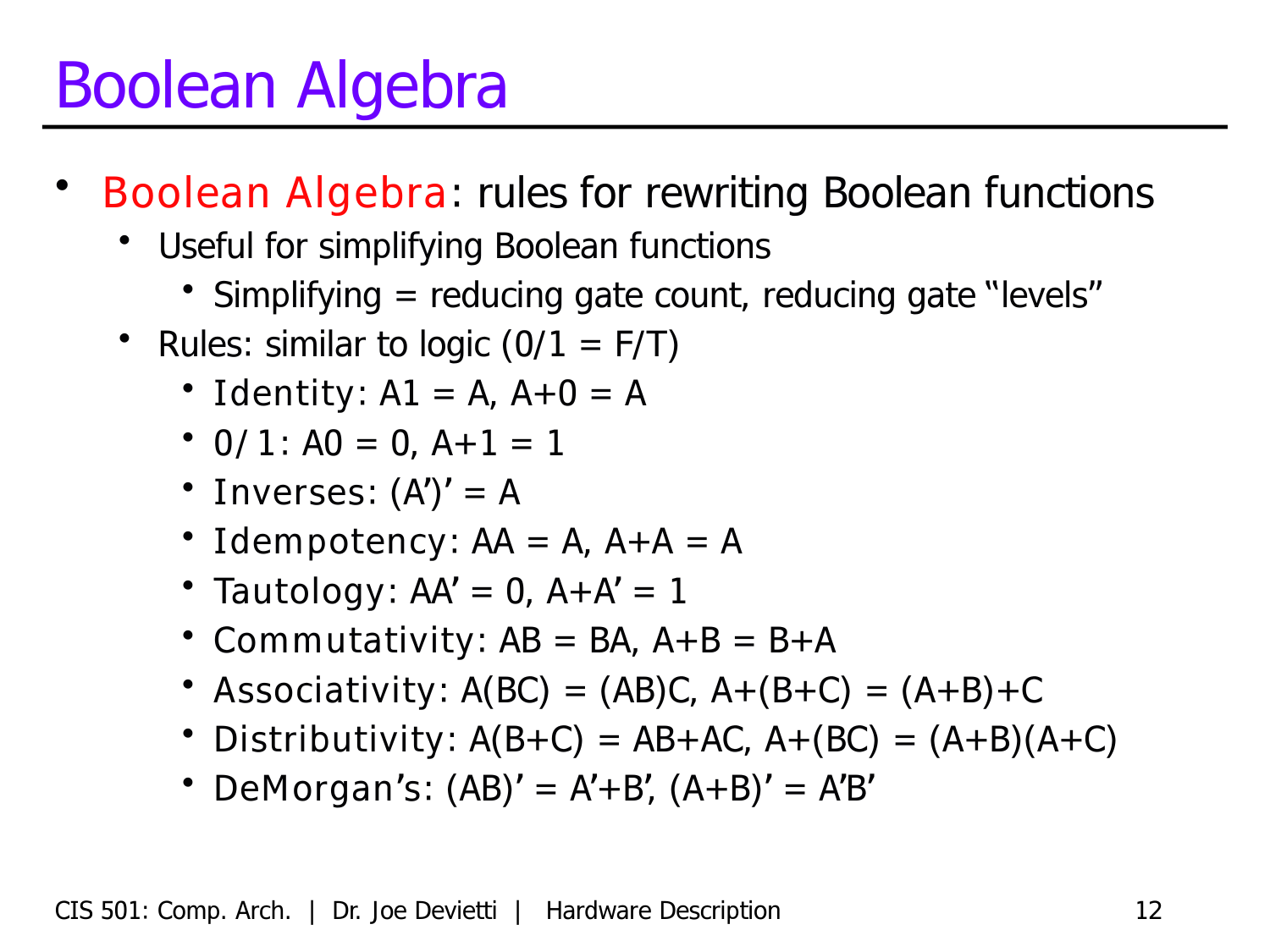

# Boolean Algebra
Boolean Algebra: rules for rewriting Boolean functions
Useful for simplifying Boolean functions
Simplifying = reducing gate count, reducing gate “levels”
Rules: similar to logic (0/1 = F/T)
Identity: A1 = A, A+0 = A
0/1: A0 = 0, A+1 = 1
Inverses: (A’)’ = A
Idempotency: AA = A, A+A = A
Tautology: AA’ = 0, A+A’ = 1
Commutativity: AB = BA, A+B = B+A
Associativity: A(BC) = (AB)C, A+(B+C) = (A+B)+C
Distributivity: A(B+C) = AB+AC, A+(BC) = (A+B)(A+C)
DeMorgan’s: (AB)’ = A’+B’, (A+B)’ = A’B’
CIS 501: Comp. Arch.  |  Dr. Joe Devietti  |   Hardware Description
12